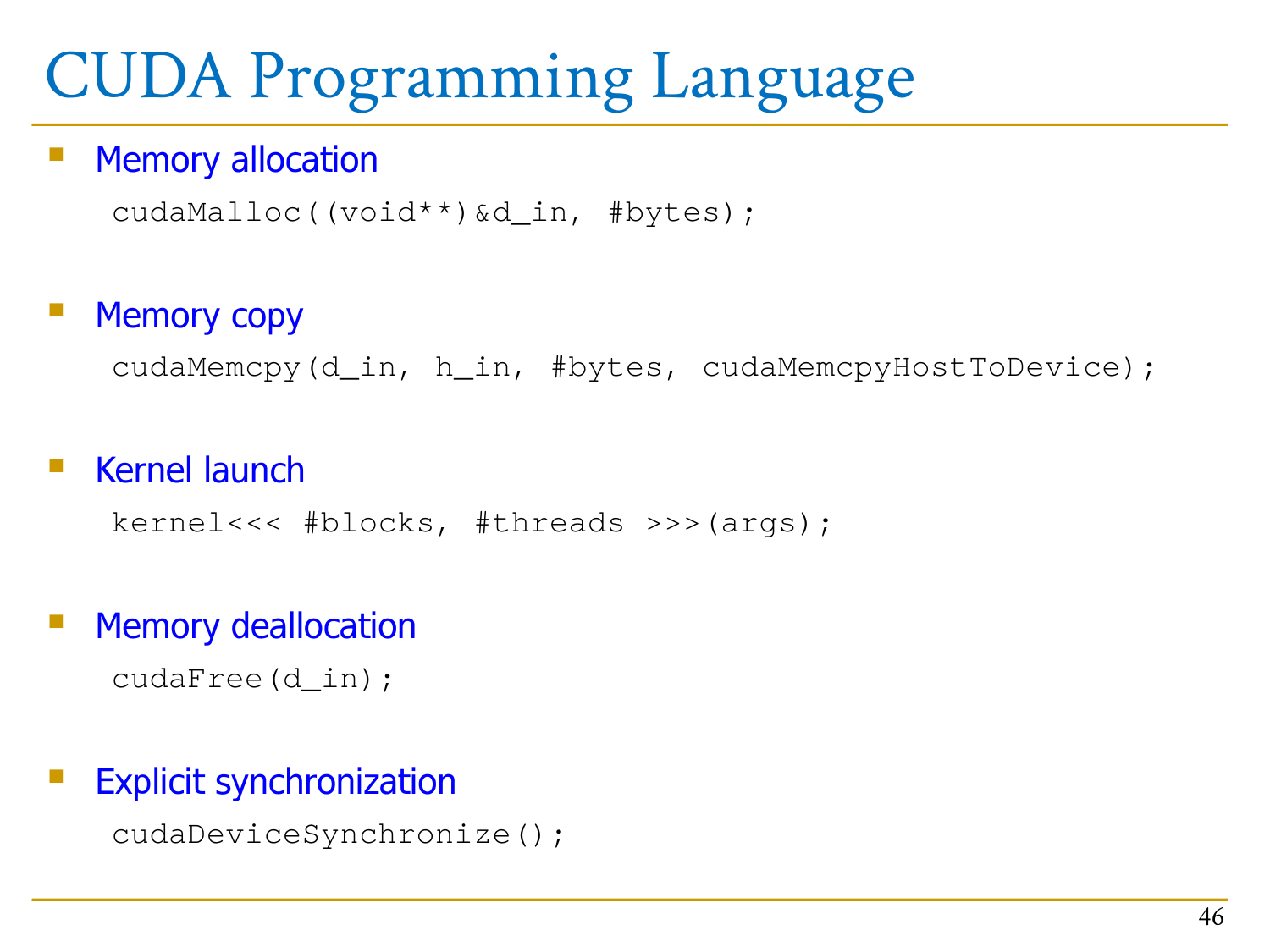

# CUDA Programming Language
Memory allocation
cudaMalloc((void**)&d_in, #bytes);

Memory copy
cudaMemcpy(d_in, h_in, #bytes, cudaMemcpyHostToDevice);

Kernel launch
kernel<<< #blocks, #threads >>>(args);

Memory deallocation
cudaFree(d_in);

Explicit synchronization
cudaDeviceSynchronize();
46